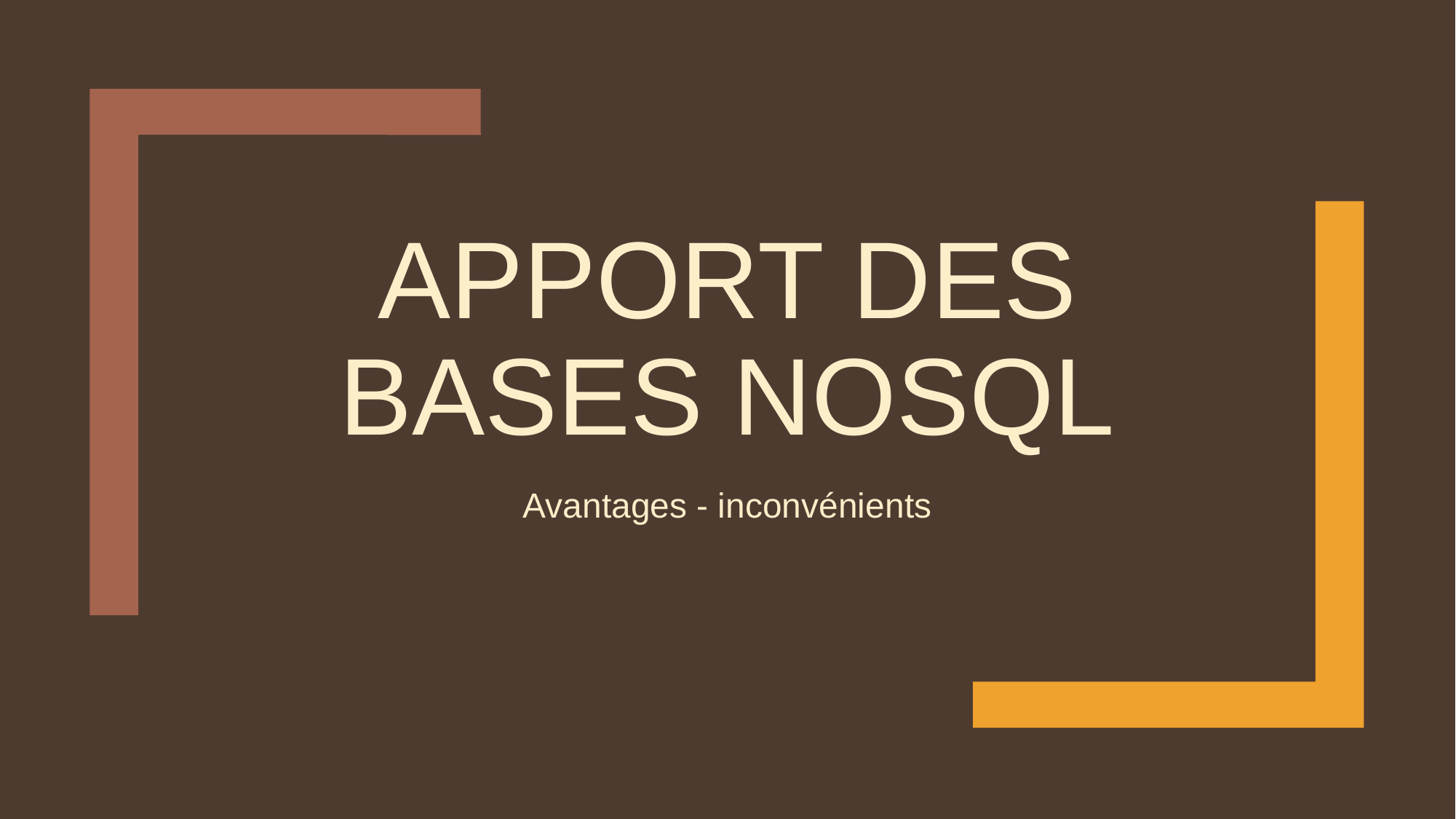

# Apport des bases NoSQL
Avantages - inconvénients